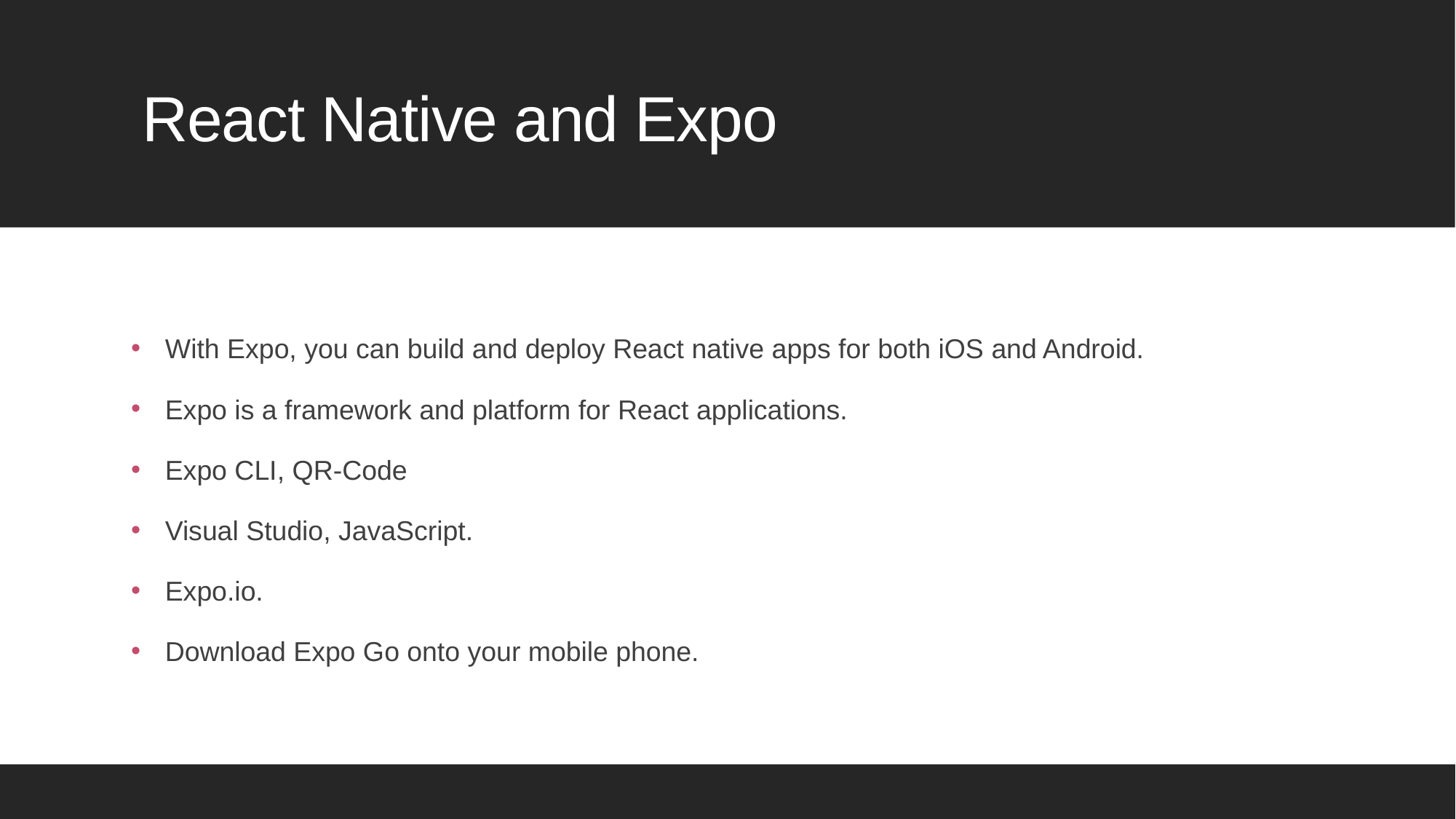

# React Native and Expo
With Expo, you can build and deploy React native apps for both iOS and Android.
Expo is a framework and platform for React applications.
Expo CLI, QR-Code
Visual Studio, JavaScript.
Expo.io.
Download Expo Go onto your mobile phone.